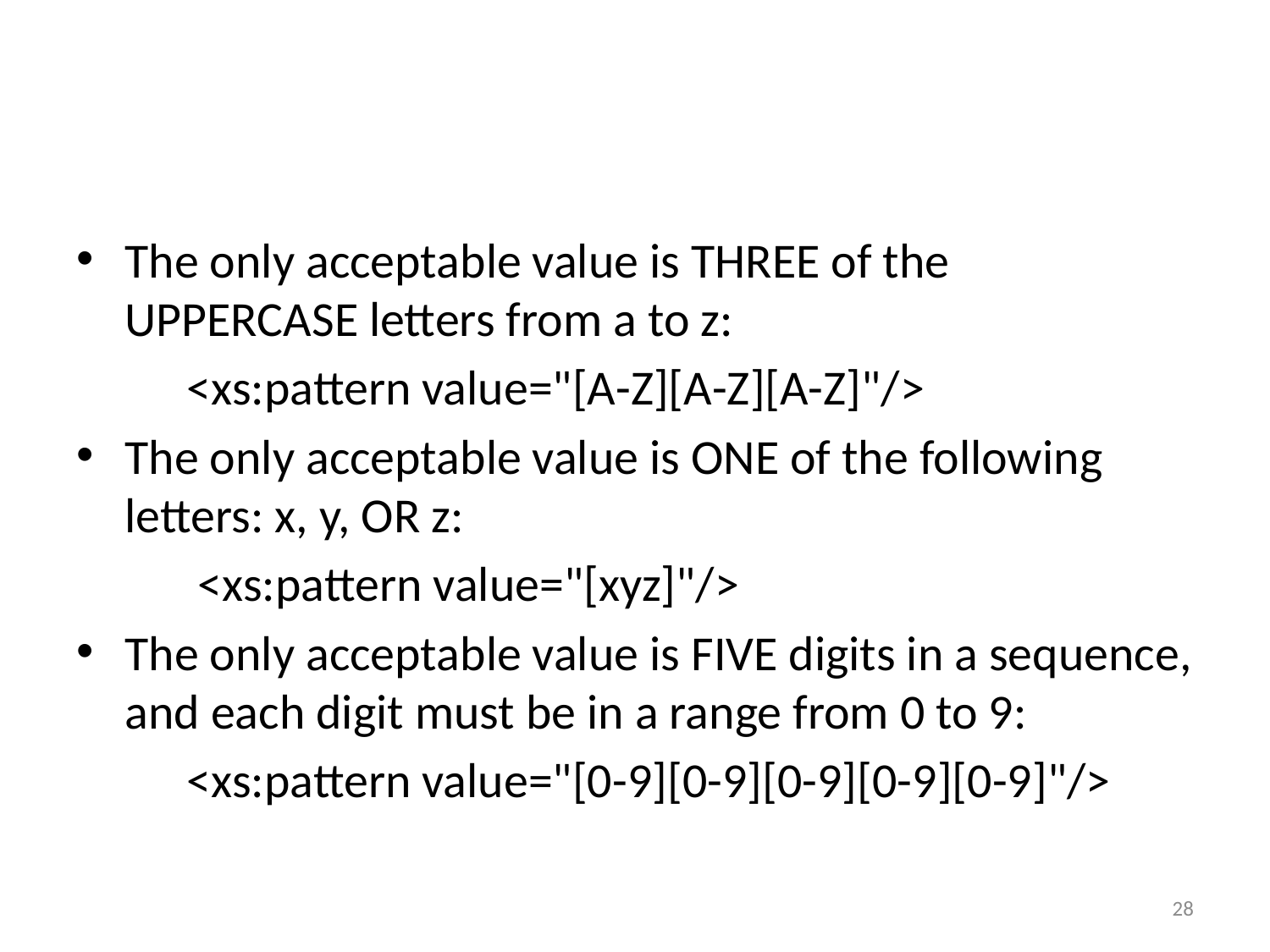

The only acceptable value is THREE of the UPPERCASE letters from a to z:
	<xs:pattern value="[A-Z][A-Z][A-Z]"/>
The only acceptable value is ONE of the following letters: x, y, OR z:
	 <xs:pattern value="[xyz]"/>
The only acceptable value is FIVE digits in a sequence, and each digit must be in a range from 0 to 9:
	<xs:pattern value="[0-9][0-9][0-9][0-9][0-9]"/>
28